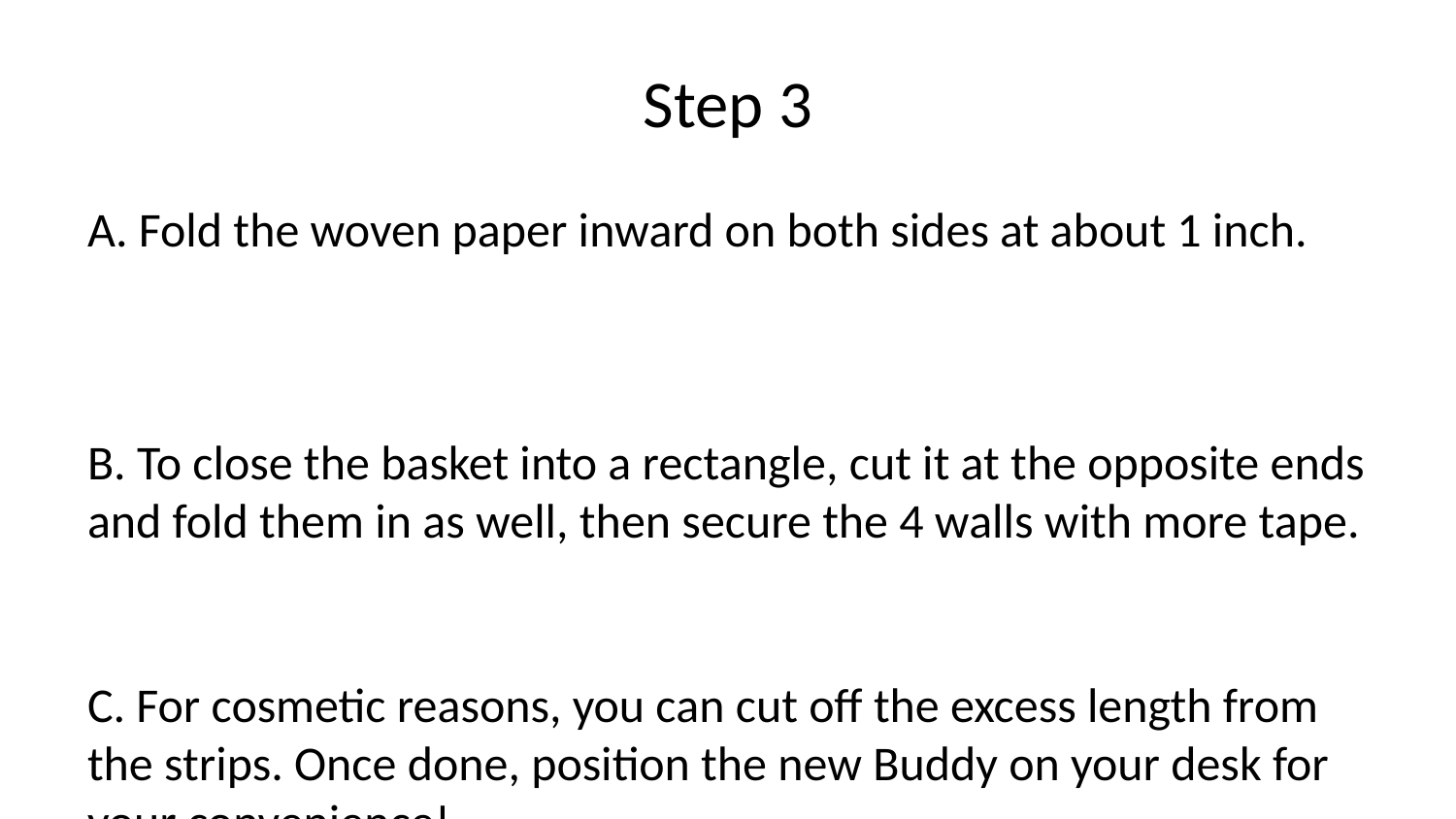

# Step 3
A. Fold the woven paper inward on both sides at about 1 inch.
B. To close the basket into a rectangle, cut it at the opposite ends and fold them in as well, then secure the 4 walls with more tape.
C. For cosmetic reasons, you can cut off the excess length from the strips. Once done, position the new Buddy on your desk for your convenience!